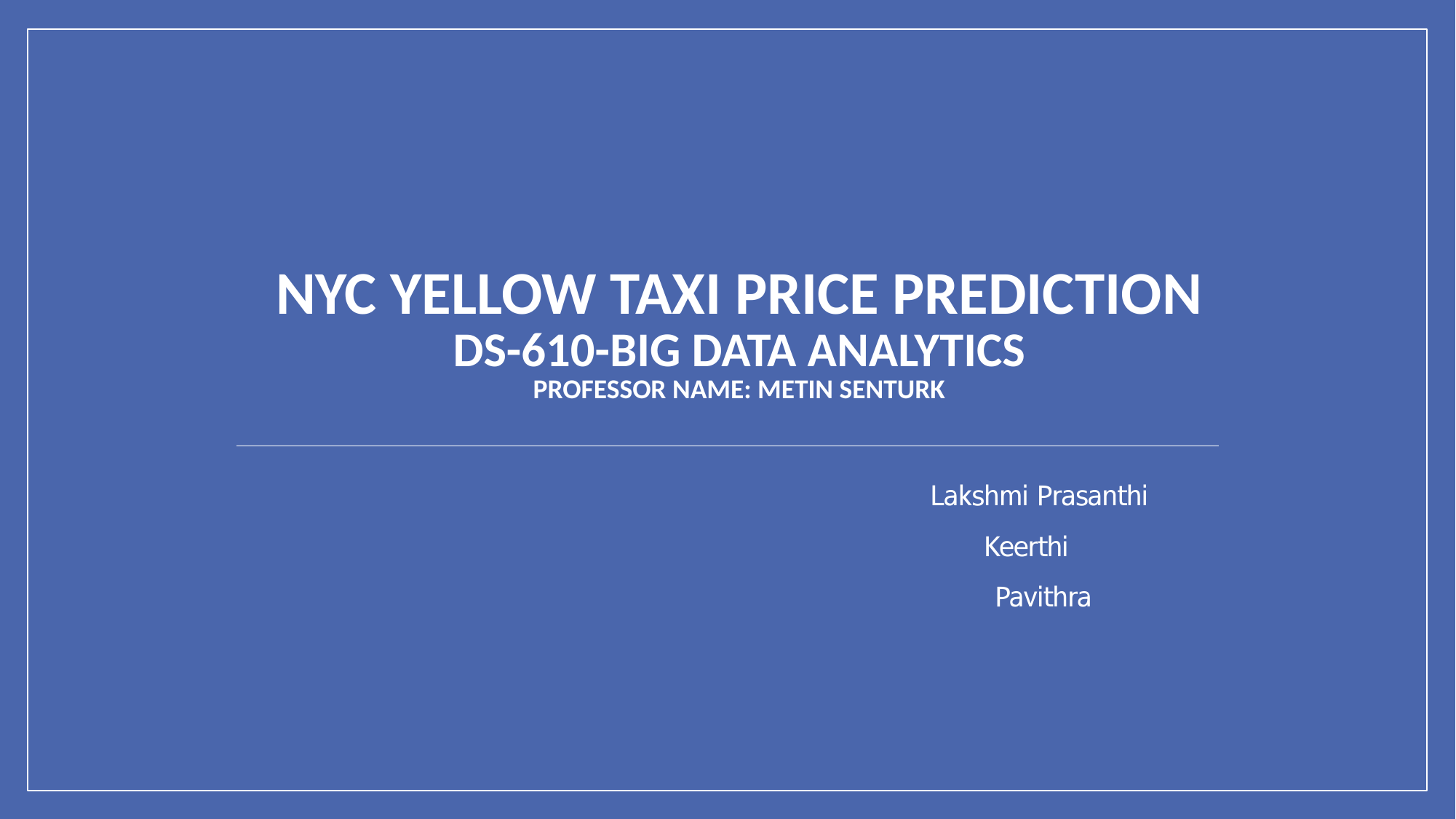

# NYC yellow TAXi price prediction ds-610-big data analytics Professor Name: Metin Senturk
                                                                        Lakshmi Prasanthi
                                                                      Keerthi
                                                                         Pavithra